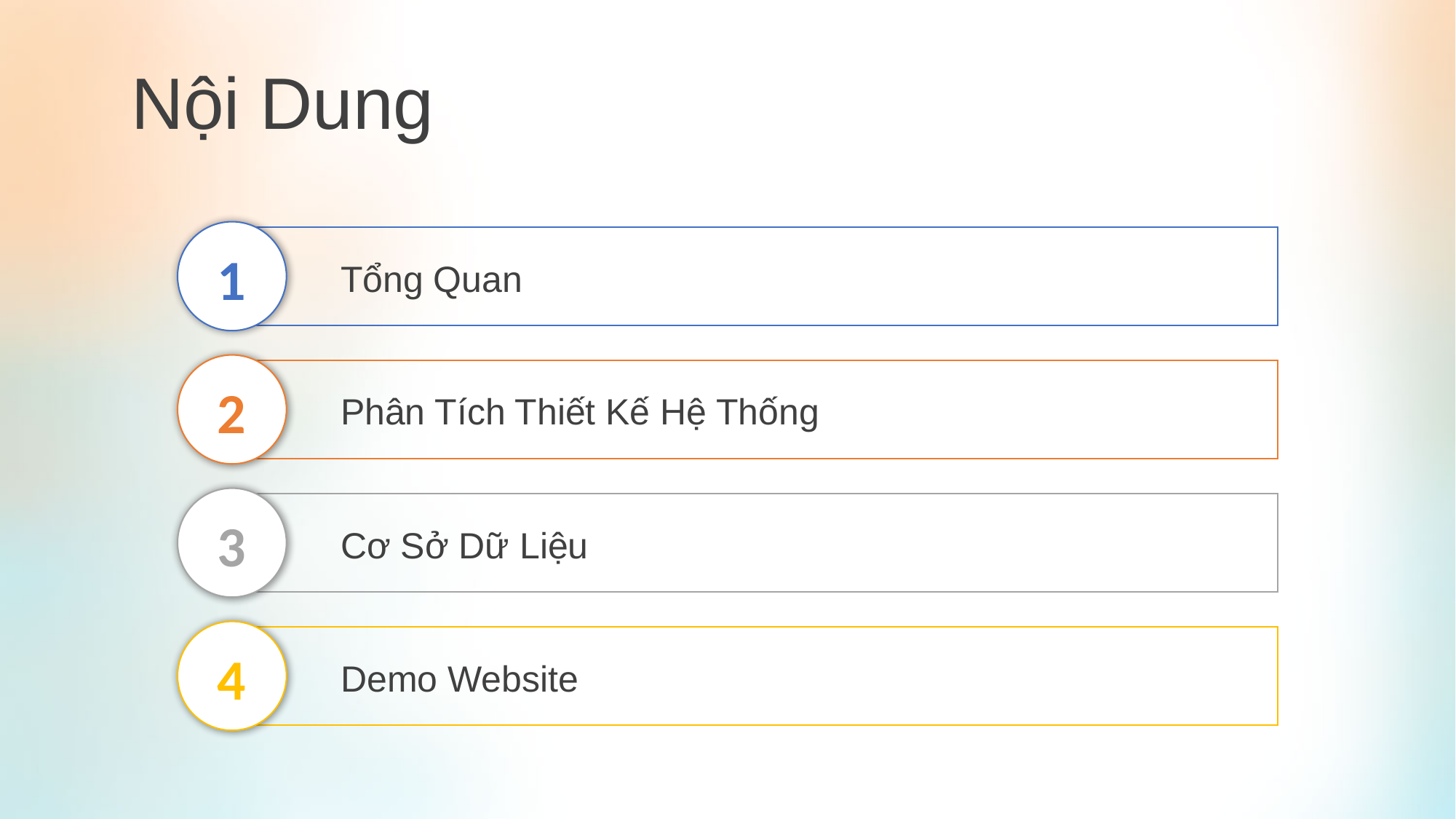

Nội Dung

1
Tổng Quan

2
Phân Tích Thiết Kế Hệ Thống

3
Cơ Sở Dữ Liệu

4
Demo Website